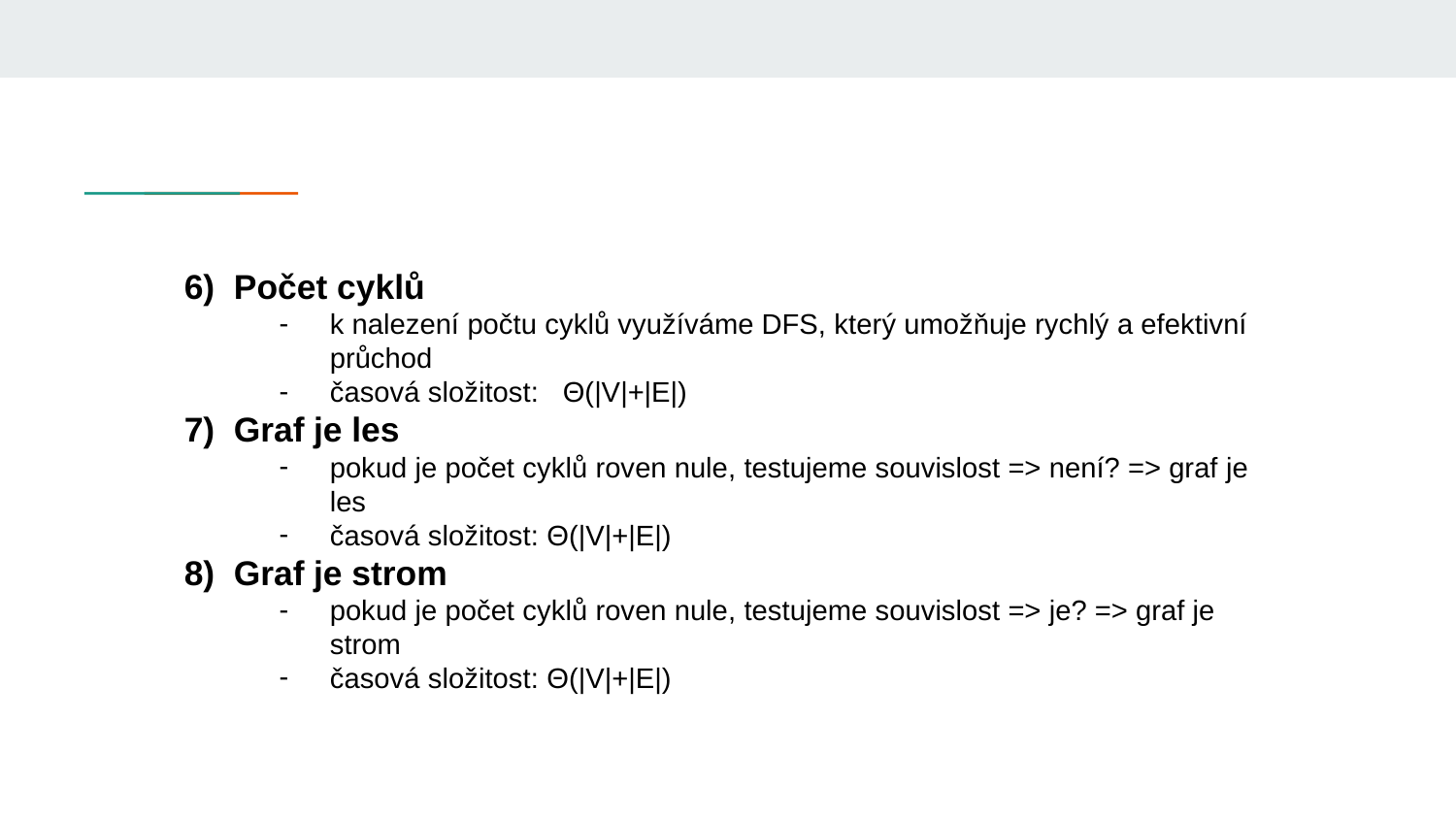

6)  Počet cyklů
k nalezení počtu cyklů využíváme DFS, který umožňuje rychlý a efektivní průchod
časová složitost:   Θ(|V|+|E|)
7)  Graf je les
pokud je počet cyklů roven nule, testujeme souvislost => není? => graf je les
časová složitost: Θ(|V|+|E|)
8)  Graf je strom
pokud je počet cyklů roven nule, testujeme souvislost => je? => graf je strom
časová složitost: Θ(|V|+|E|)